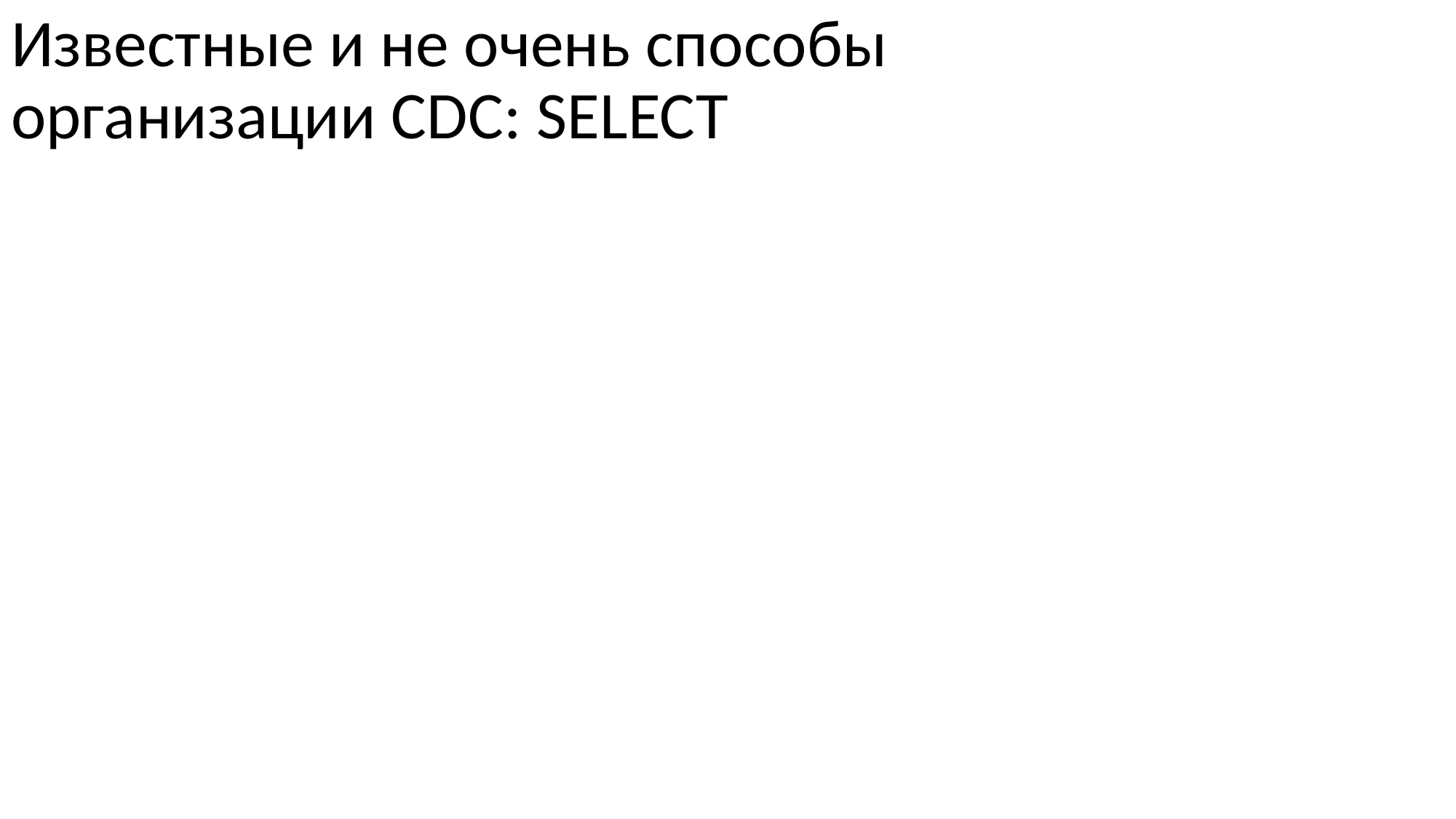

# Известные и не очень способы организации CDC: SELECT